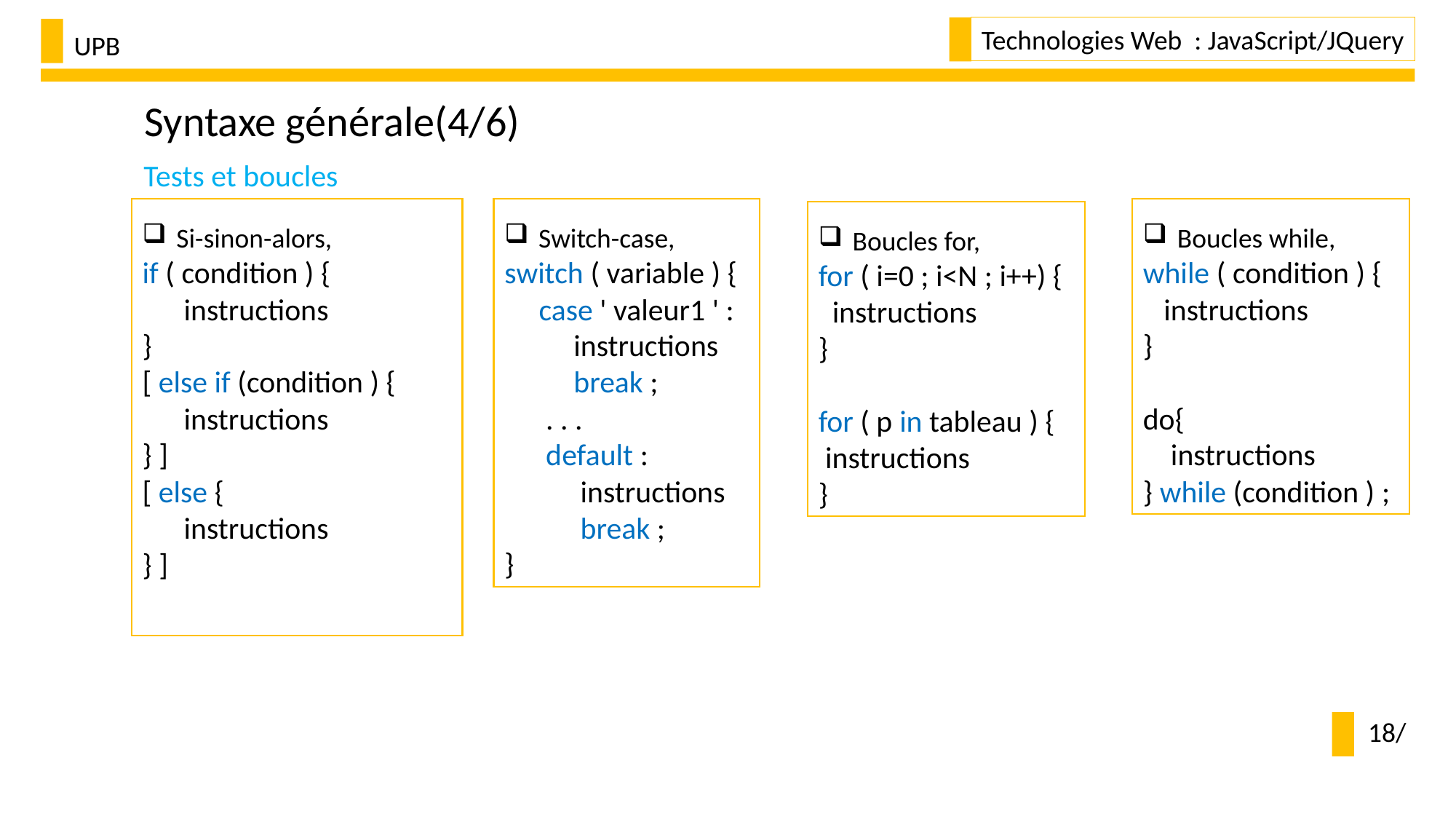

Technologies Web  : JavaScript/JQuery

UPB

Syntaxe générale(4/6)
Tests et boucles
Switch-case,
switch ( variable ) {
     case ' valeur1 ' :
          instructions
          break ;
      . . .
      default :
           instructions
           break ;
}
Boucles while,
while ( condition ) {
   instructions
}

do{
    instructions
} while (condition ) ;
Si-sinon-alors,
if ( condition ) {
      instructions
}
[ else if (condition ) {
      instructions
} ]
[ else {
      instructions
} ]

Boucles for,
for ( i=0 ; i<N ; i++) {
  instructions
}

for ( p in tableau ) {
 instructions
}
18/